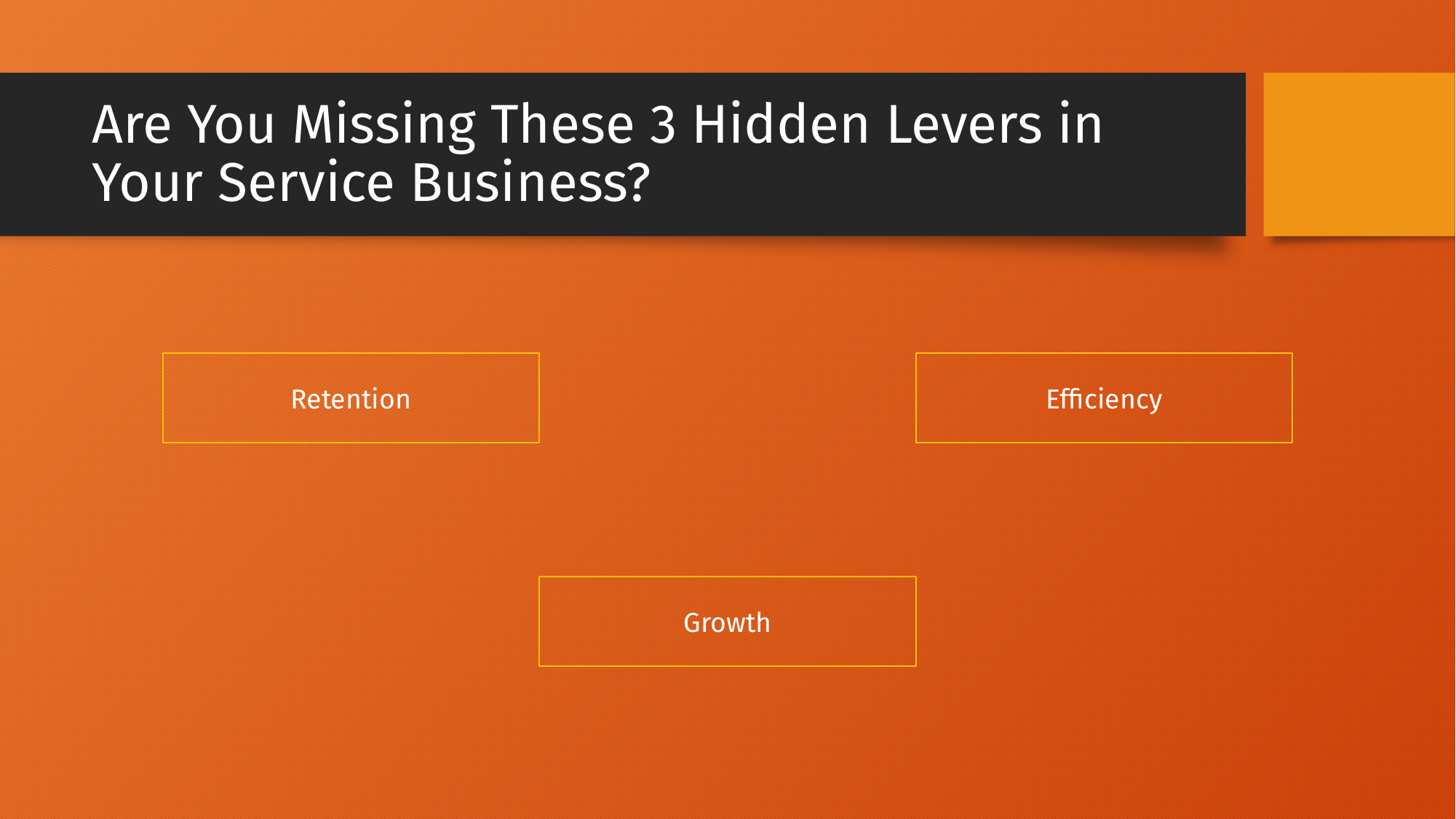

# Are You Missing These 3 Hidden Levers in Your Service Business?
Retention
Efficiency
Growth